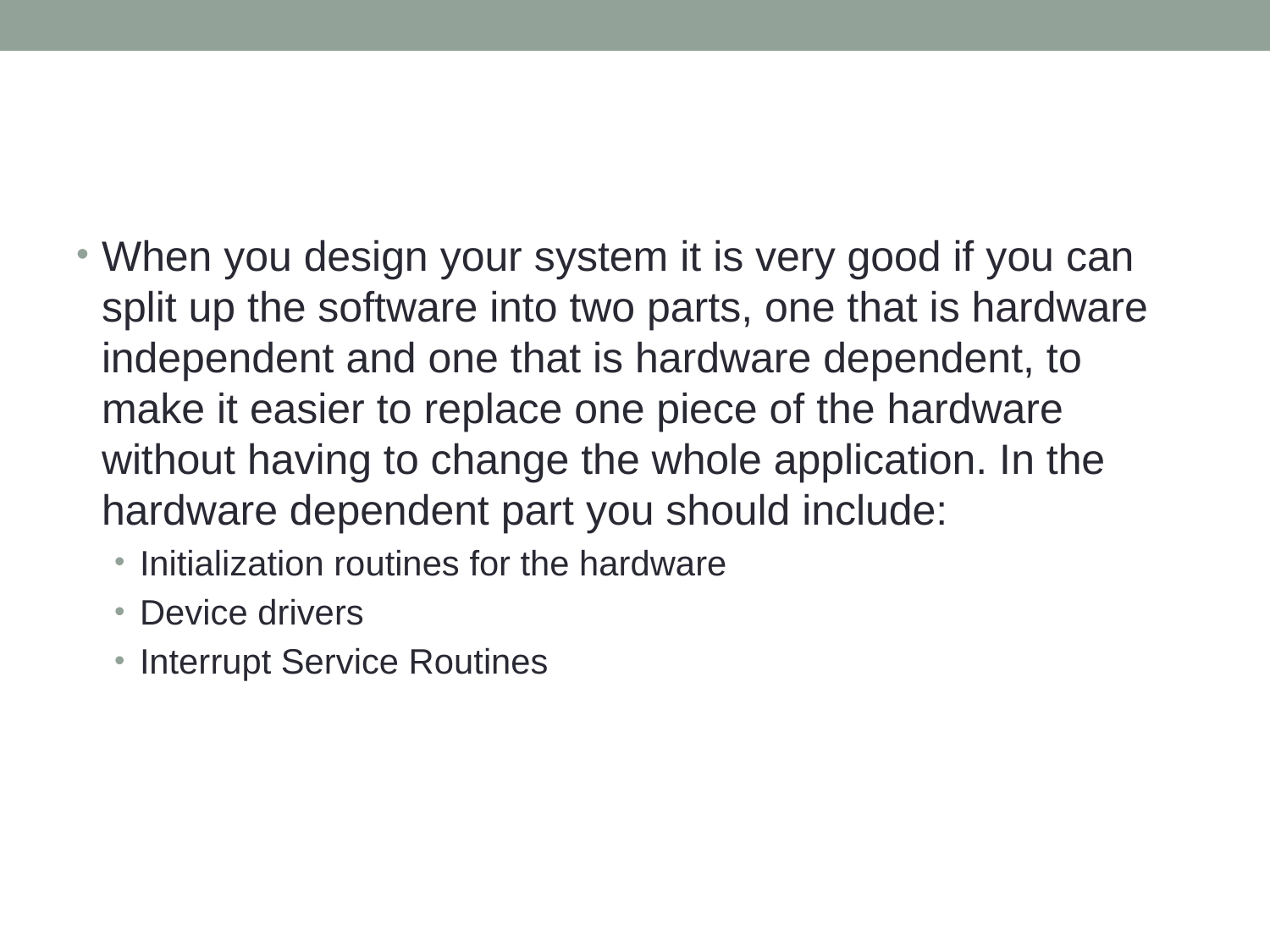

#
When you design your system it is very good if you can split up the software into two parts, one that is hardware independent and one that is hardware dependent, to make it easier to replace one piece of the hardware without having to change the whole application. In the hardware dependent part you should include:
Initialization routines for the hardware
Device drivers
Interrupt Service Routines